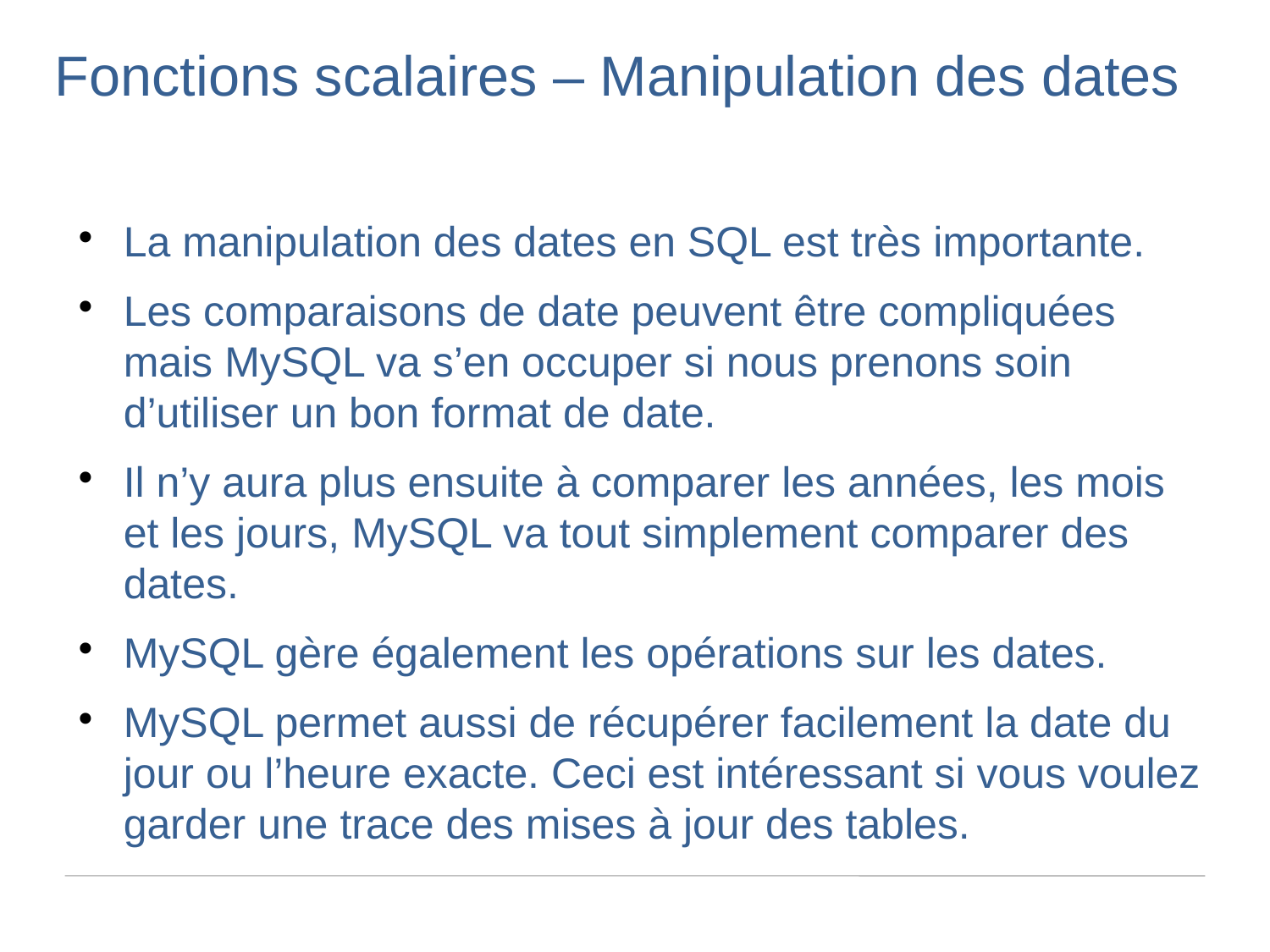

Fonctions scalaires – Manipulation des dates

La manipulation des dates en SQL est très importante.
Les comparaisons de date peuvent être compliquées mais MySQL va s’en occuper si nous prenons soin d’utiliser un bon format de date.
Il n’y aura plus ensuite à comparer les années, les mois et les jours, MySQL va tout simplement comparer des dates.
MySQL gère également les opérations sur les dates.
MySQL permet aussi de récupérer facilement la date du jour ou l’heure exacte. Ceci est intéressant si vous voulez garder une trace des mises à jour des tables.